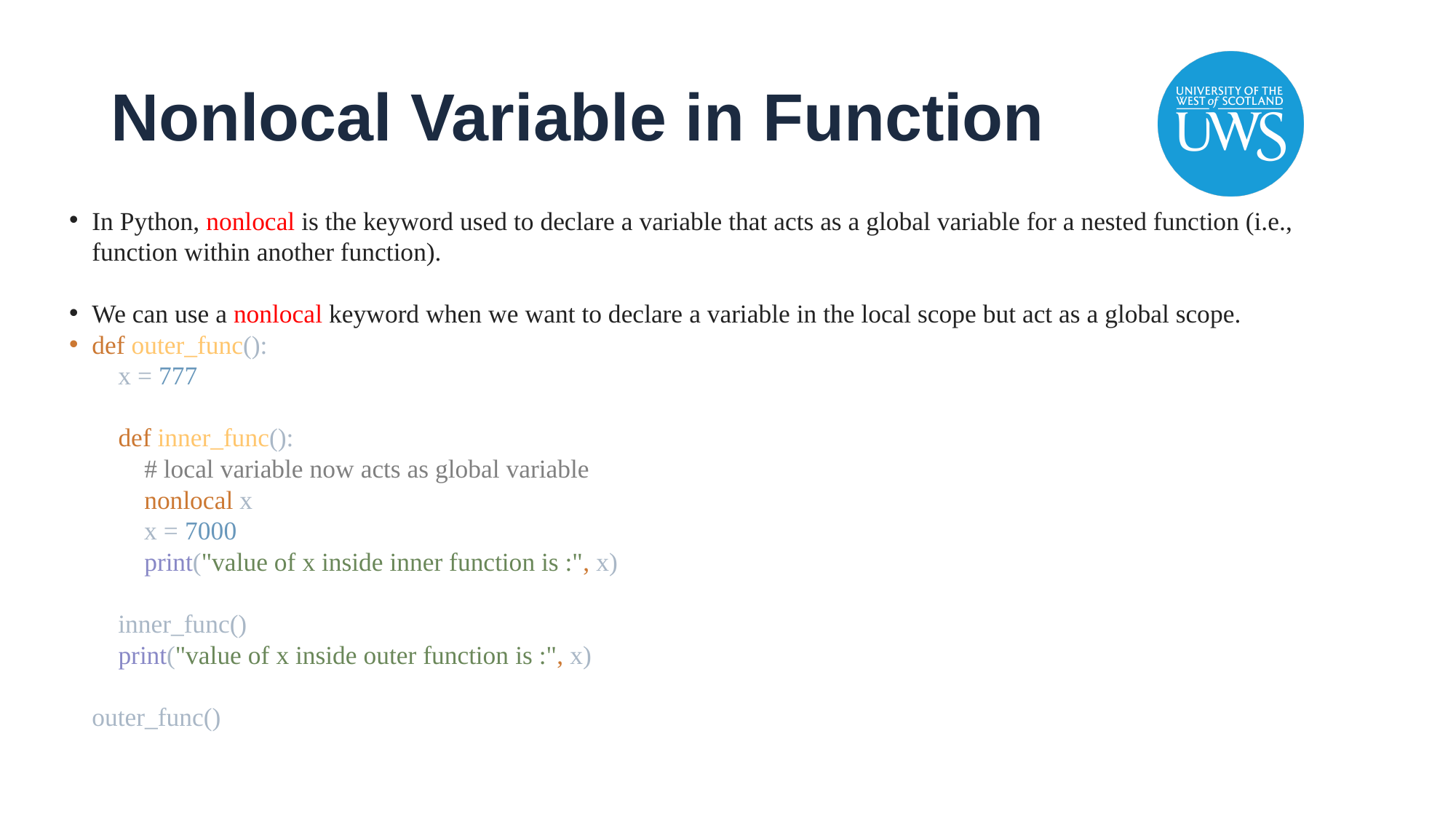

# Nonlocal Variable in Function
In Python, nonlocal is the keyword used to declare a variable that acts as a global variable for a nested function (i.e., function within another function).

We can use a nonlocal keyword when we want to declare a variable in the local scope but act as a global scope.
def outer_func():
    x = 777
    def inner_func():
        # local variable now acts as global variable
        nonlocal x
        x = 7000
        print("value of x inside inner function is :", x)
    inner_func()
    print("value of x inside outer function is :", x)
outer_func()